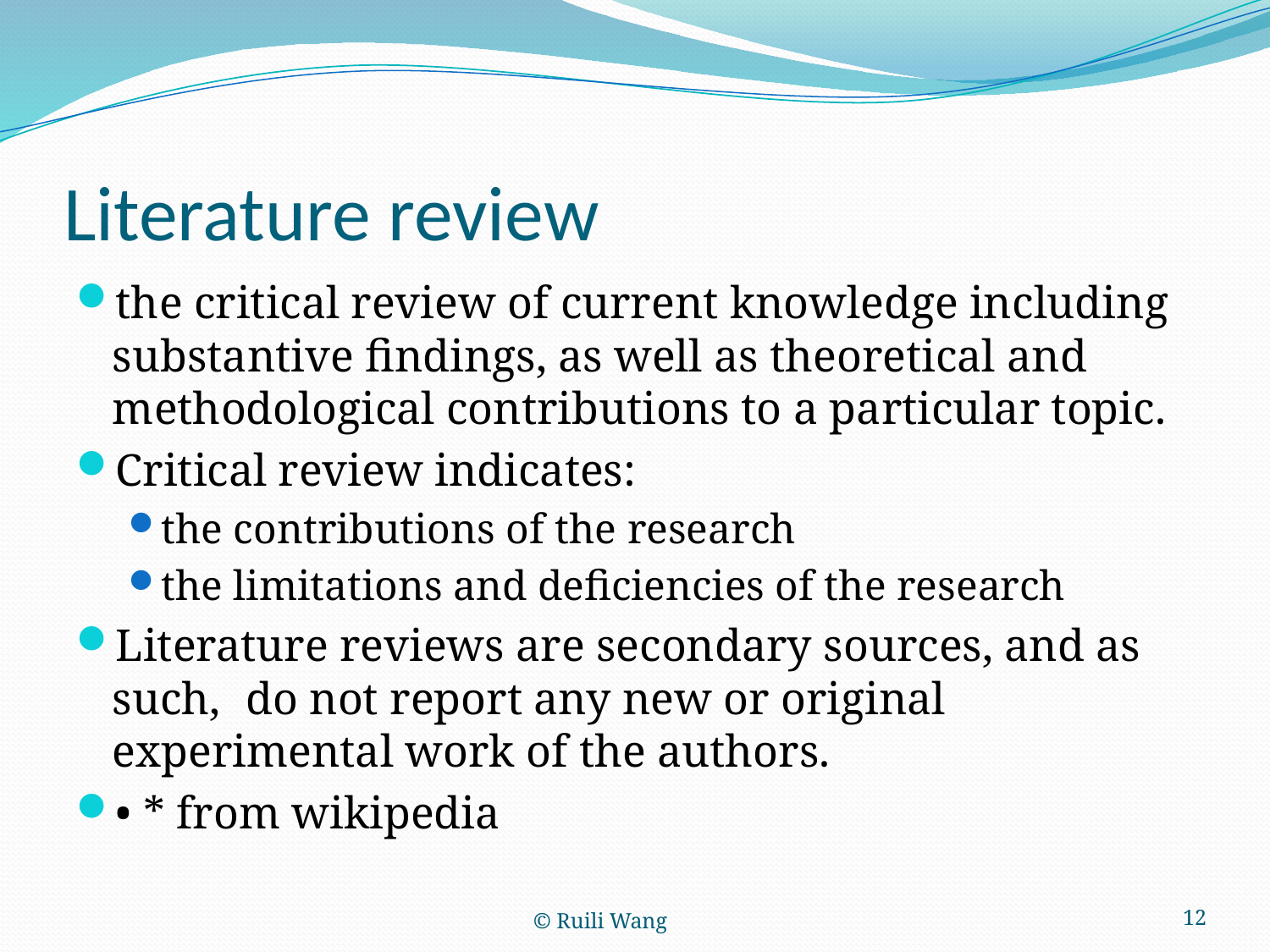

# Literature review
the critical review of current knowledge including substantive findings, as well as theoretical and methodological contributions to a particular topic.
Critical review indicates:
the contributions of the research
the limitations and deficiencies of the research
Literature reviews are secondary sources, and as such,	 do not report any new or original experimental work of the authors.
• * from wikipedia

© Ruili Wang
12